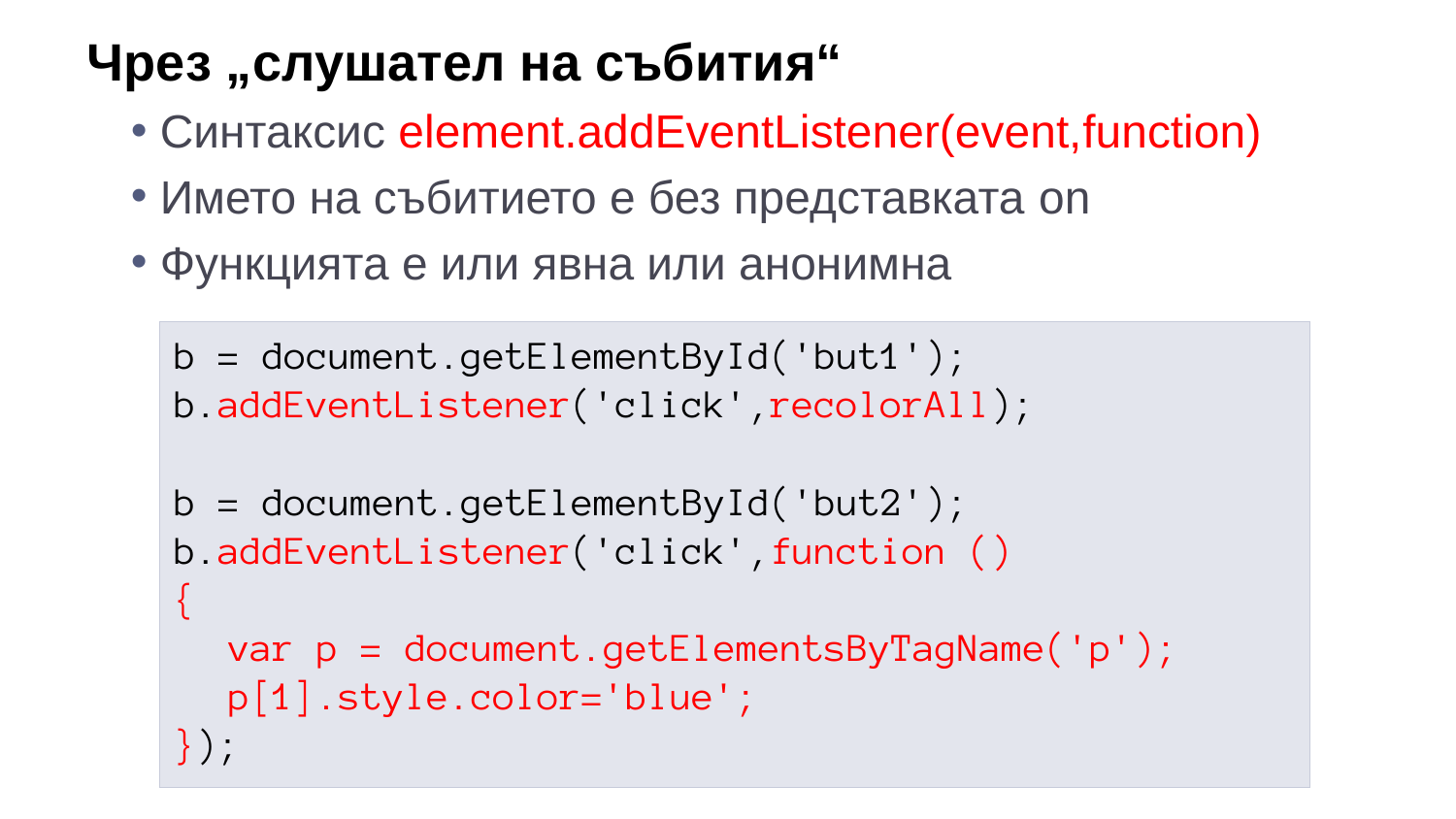

Чрез „слушател на събития“
Синтаксис element.addEventListener(event,function)
Името на събитието е без представката on
Функцията е или явна или анонимна

b = document.getElementById('but1');
b.addEventListener('click',recolorAll);

b = document.getElementById('but2');
b.addEventListener('click',function ()
{
	var p = document.getElementsByTagName('p');
	p[1].style.color='blue';
});